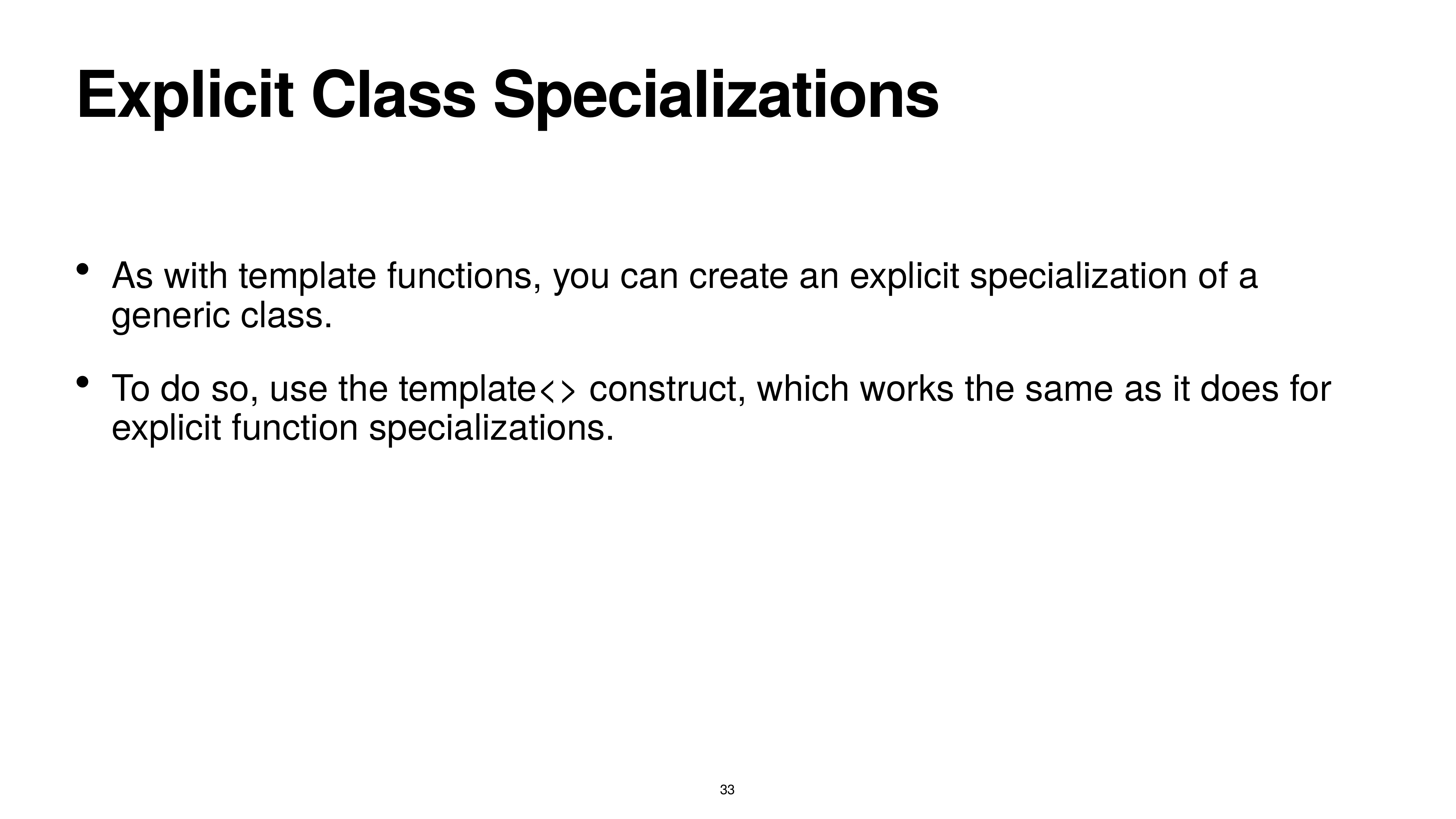

# Explicit Class Specializations

As with template functions, you can create an explicit specialization of a generic class.
To do so, use the template<> construct, which works the same as it does for explicit function specializations.
33